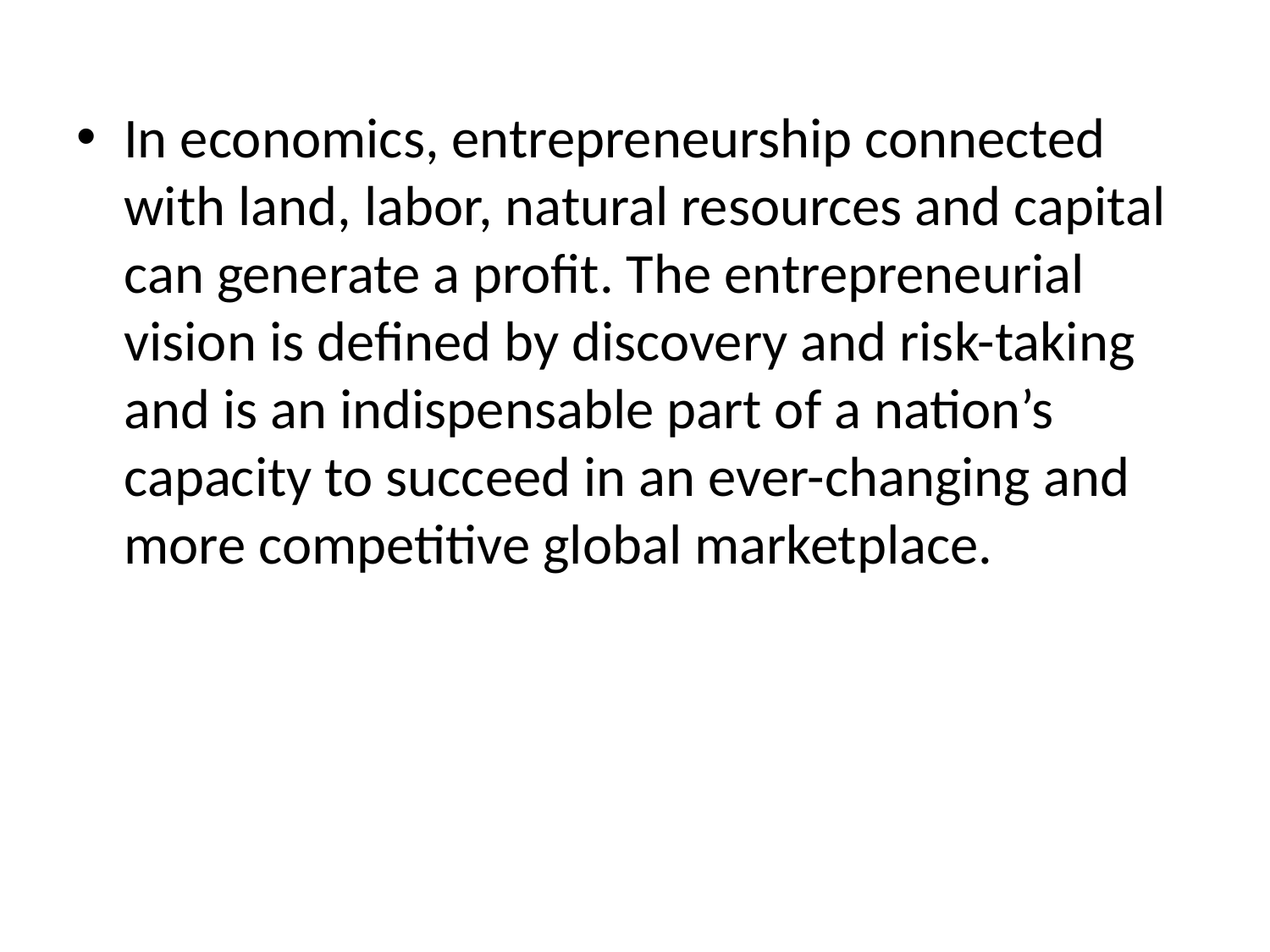

In economics, entrepreneurship connected with land, labor, natural resources and capital can generate a profit. The entrepreneurial vision is defined by discovery and risk-taking and is an indispensable part of a nation’s capacity to succeed in an ever-changing and more competitive global marketplace.